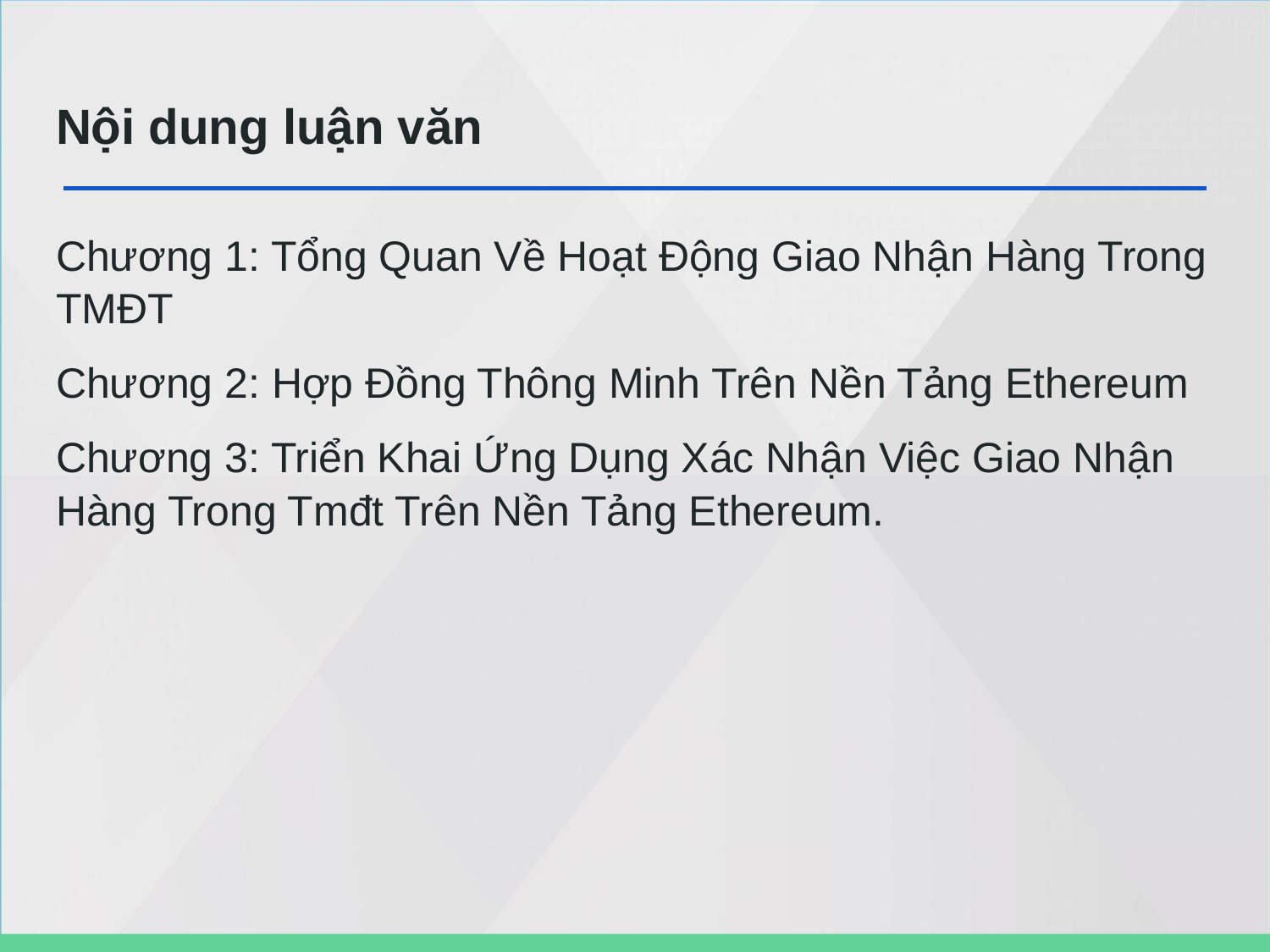

# Nội dung luận văn
Chương 1: Tổng Quan Về Hoạt Động Giao Nhận Hàng Trong TMĐT
Chương 2: Hợp Đồng Thông Minh Trên Nền Tảng Ethereum
Chương 3: Triển Khai Ứng Dụng Xác Nhận Việc Giao Nhận Hàng Trong Tmđt Trên Nền Tảng Ethereum.